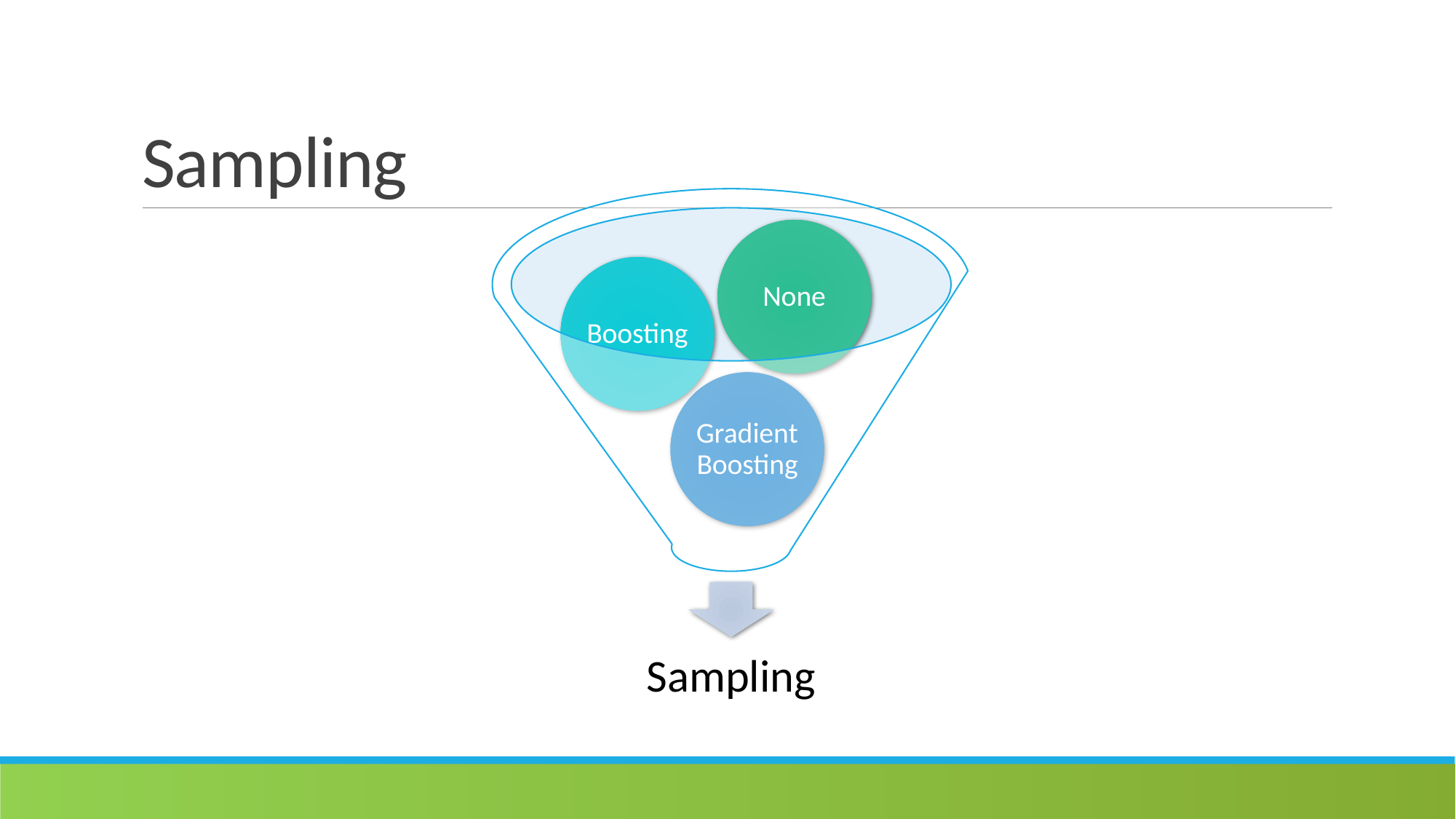

# Sampling
Sampling
Gradient Boosting
Boosting
None